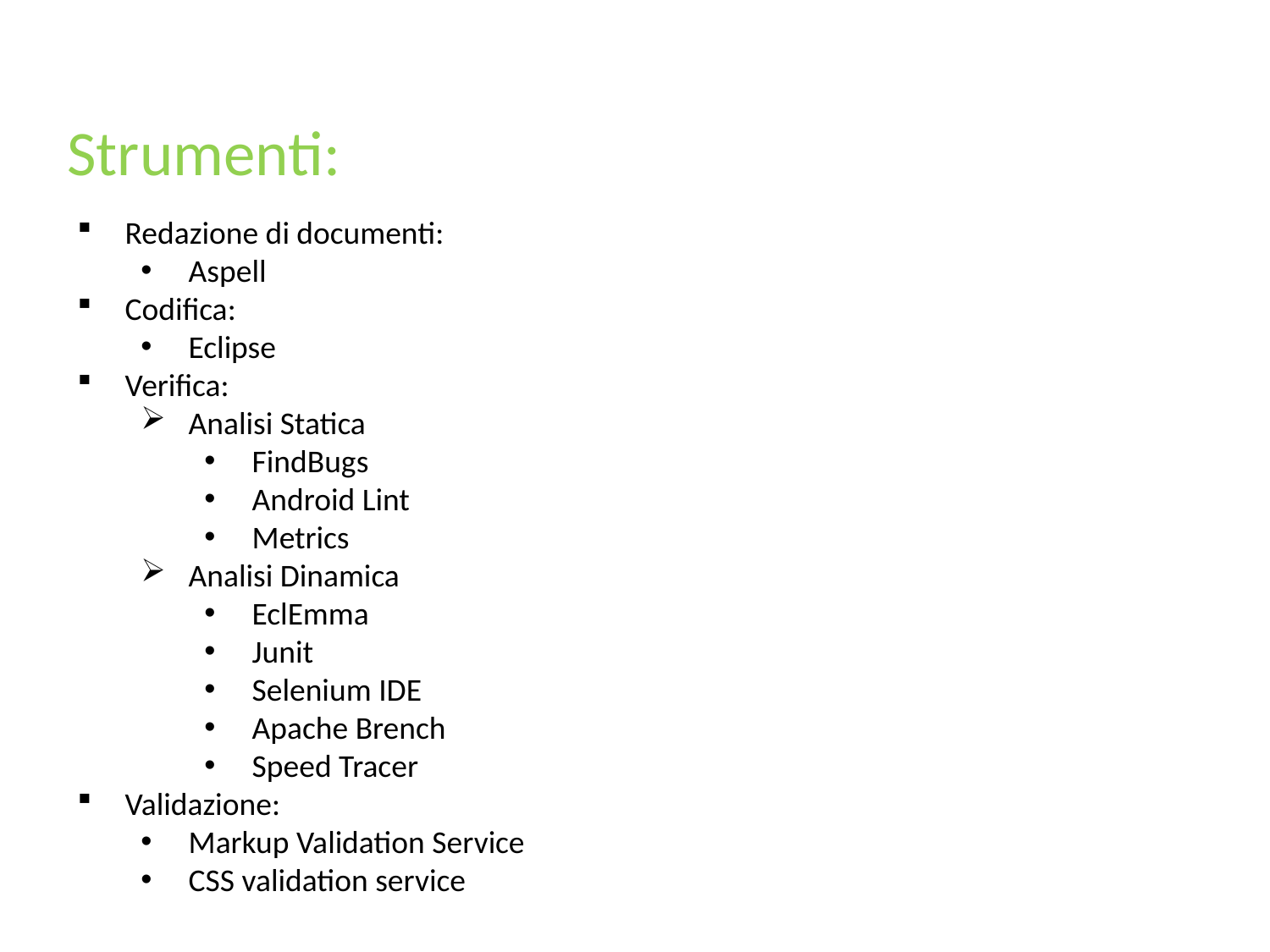

Strumenti:
Redazione di documenti:
Aspell
Codifica:
Eclipse
Verifica:
Analisi Statica
FindBugs
Android Lint
Metrics
Analisi Dinamica
EclEmma
Junit
Selenium IDE
Apache Brench
Speed Tracer
Validazione:
Markup Validation Service
CSS validation service